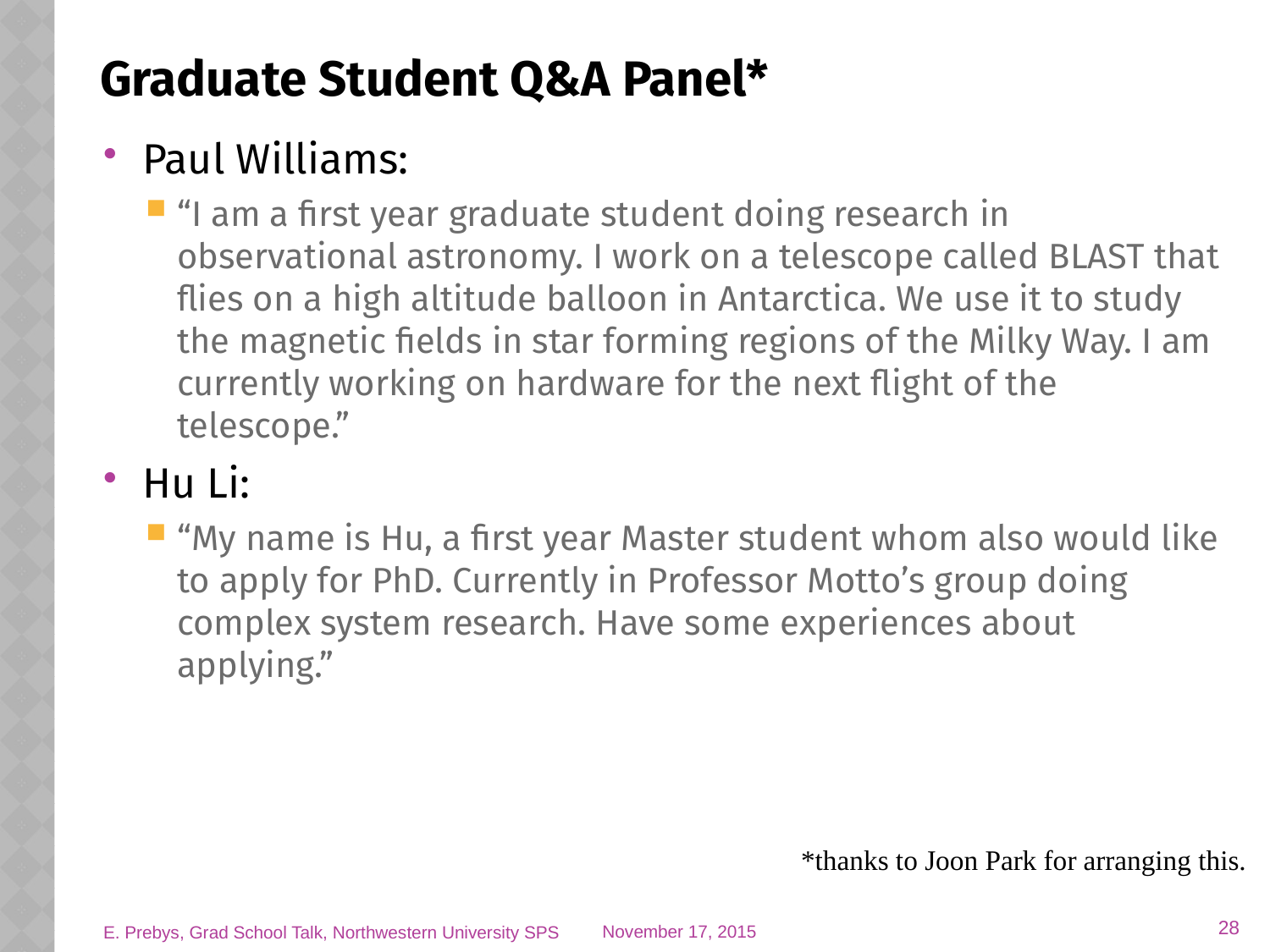

# Graduate Student Q&A Panel*
Paul Williams:
“I am a first year graduate student doing research in observational astronomy. I work on a telescope called BLAST that flies on a high altitude balloon in Antarctica. We use it to study the magnetic fields in star forming regions of the Milky Way. I am currently working on hardware for the next flight of the telescope.”
Hu Li:
“My name is Hu, a first year Master student whom also would like to apply for PhD. Currently in Professor Motto’s group doing complex system research. Have some experiences about applying.”
*thanks to Joon Park for arranging this.
28
E. Prebys, Grad School Talk, Northwestern University SPS
November 17, 2015